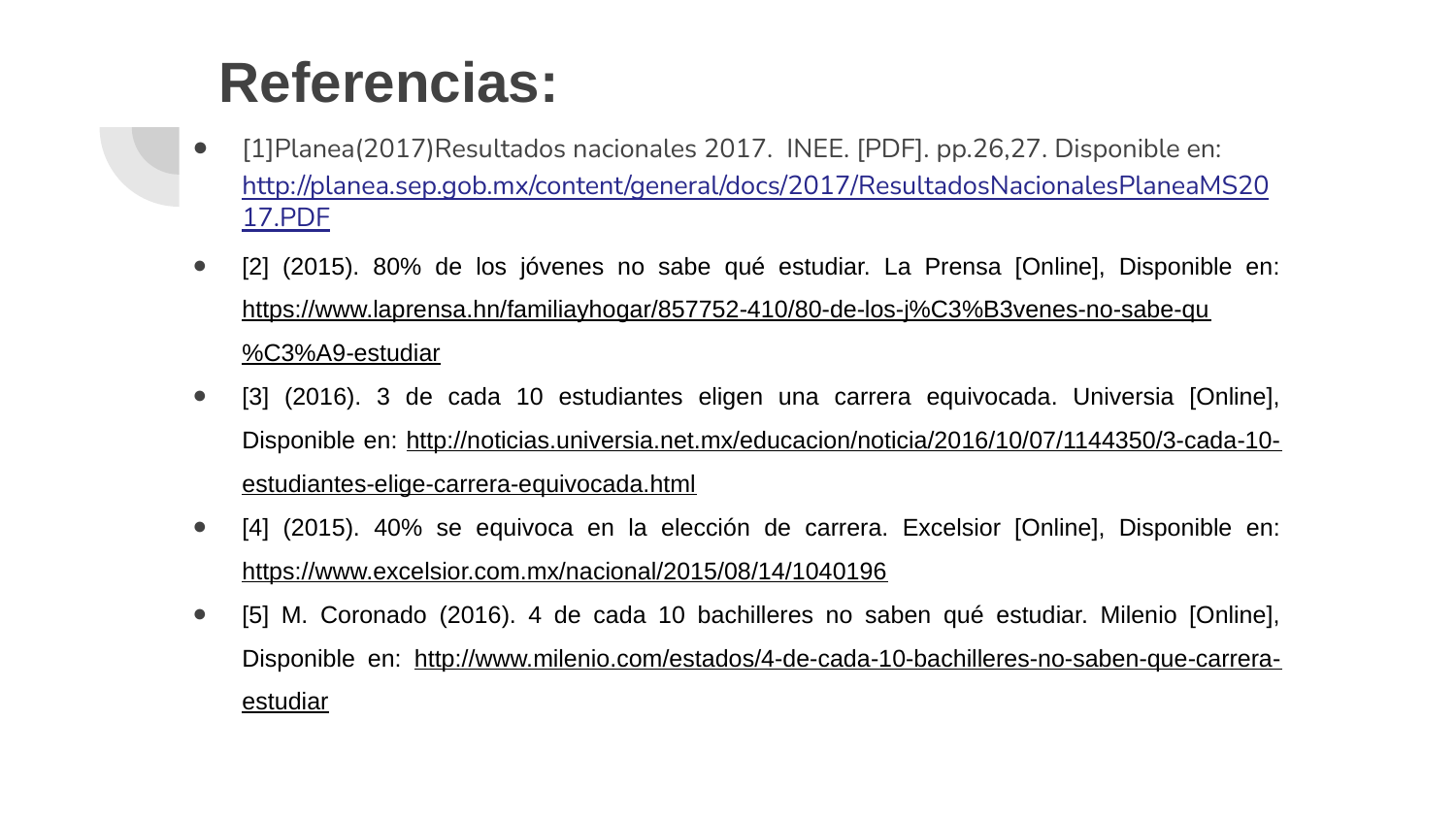

# Referencias:
[1]Planea(2017)Resultados nacionales 2017.  INEE. [PDF]. pp.26,27. Disponible en:http://planea.sep.gob.mx/content/general/docs/2017/ResultadosNacionalesPlaneaMS2017.PDF
[2] (2015). 80% de los jóvenes no sabe qué estudiar. La Prensa [Online], Disponible en: https://www.laprensa.hn/familiayhogar/857752-410/80-de-los-j%C3%B3venes-no-sabe-qu%C3%A9-estudiar
[3] (2016). 3 de cada 10 estudiantes eligen una carrera equivocada. Universia [Online], Disponible en: http://noticias.universia.net.mx/educacion/noticia/2016/10/07/1144350/3-cada-10-estudiantes-elige-carrera-equivocada.html
[4] (2015). 40% se equivoca en la elección de carrera. Excelsior [Online], Disponible en: https://www.excelsior.com.mx/nacional/2015/08/14/1040196
[5] M. Coronado (2016). 4 de cada 10 bachilleres no saben qué estudiar. Milenio [Online], Disponible en: http://www.milenio.com/estados/4-de-cada-10-bachilleres-no-saben-que-carrera-estudiar